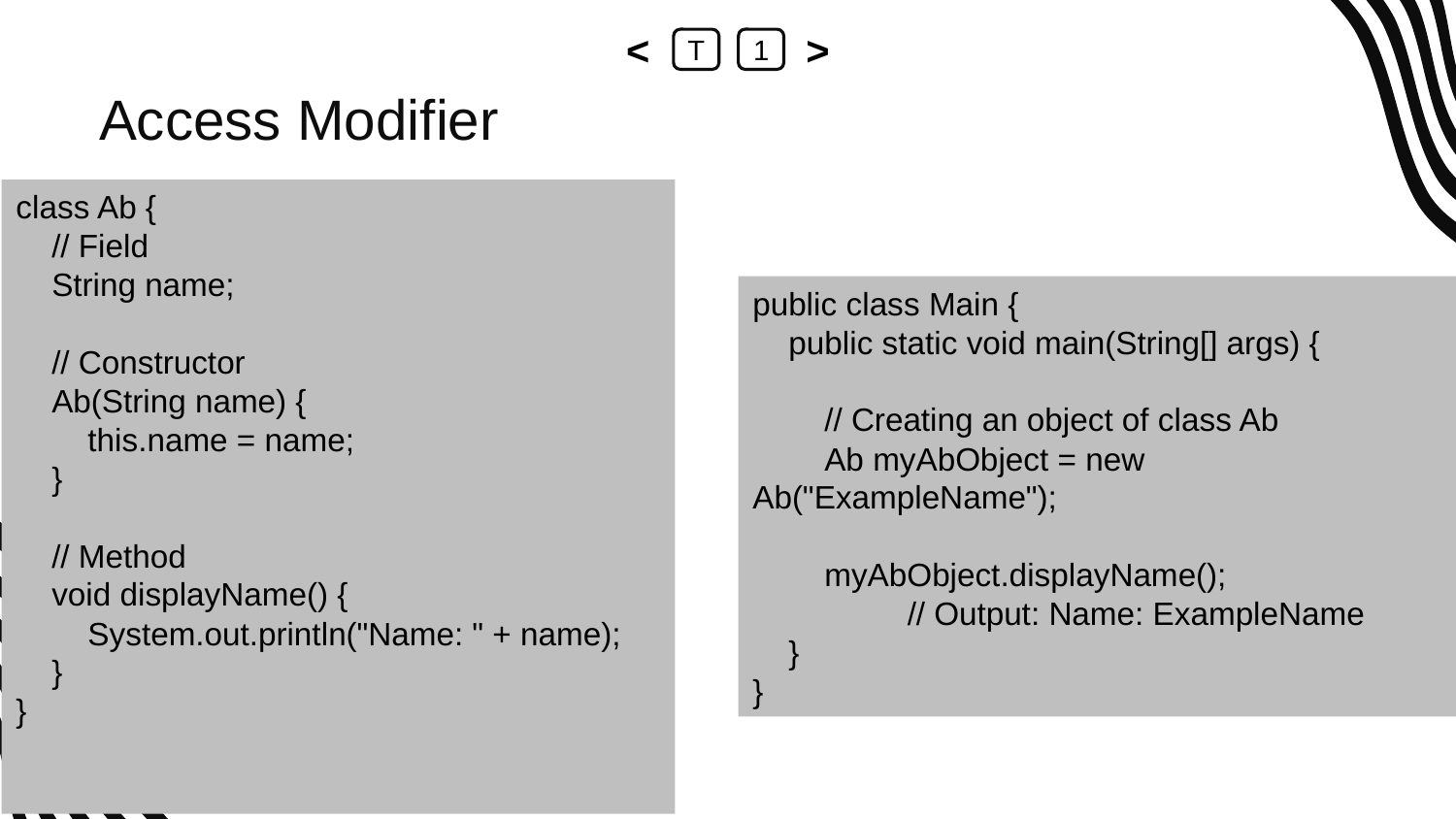

<
T
1
>
# Access Modifier
class Ab {
    // Field
    String name;

    // Constructor
    Ab(String name) {
        this.name = name;
    }

    // Method
    void displayName() {
        System.out.println("Name: " + name);
    }
}

public class Main {
    public static void main(String[] args) {

        // Creating an object of class Ab
        Ab myAbObject = new Ab("ExampleName");

        myAbObject.displayName();
	 // Output: Name: ExampleName
    }
}